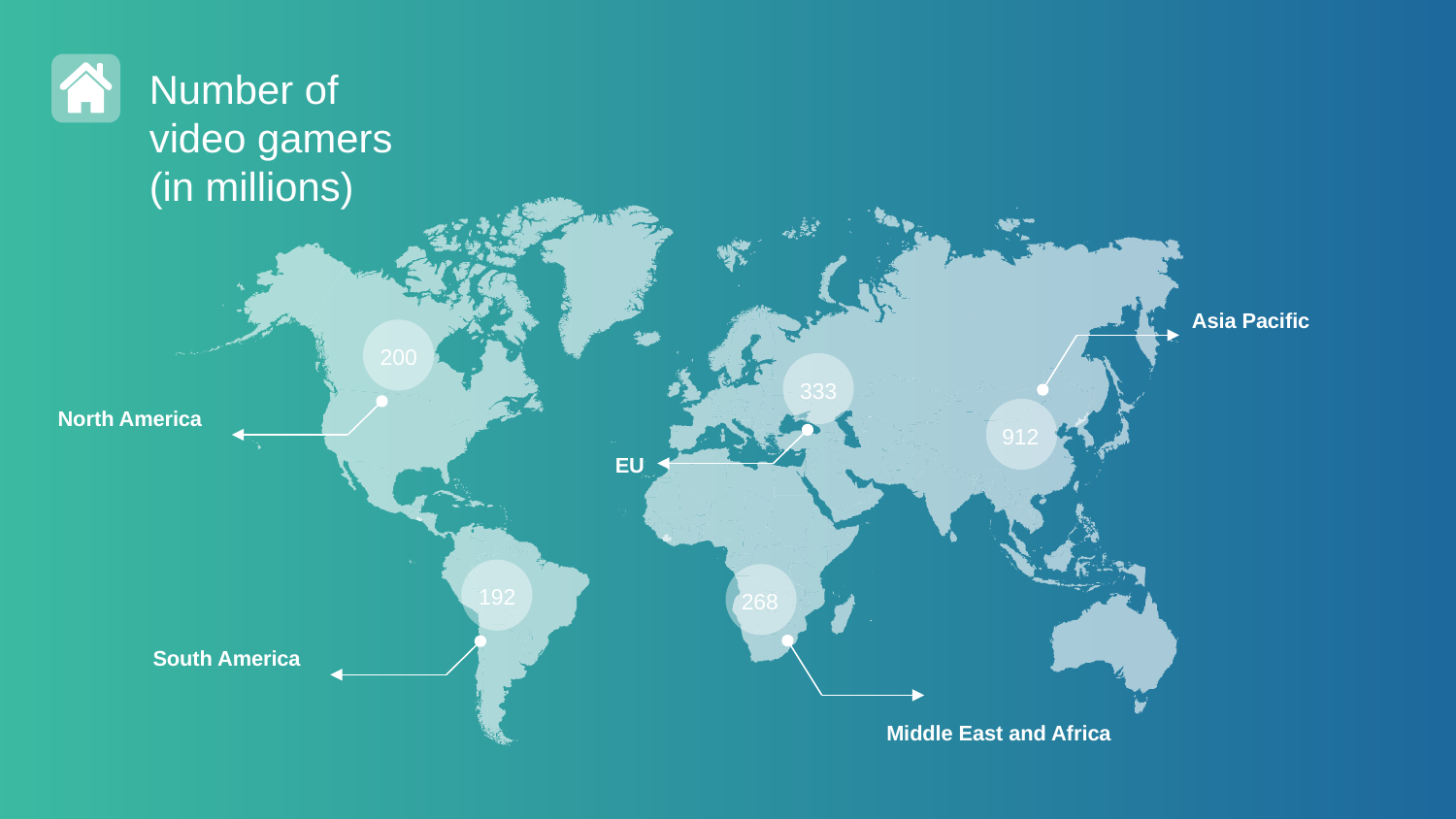

Number of video gamers (in millions)

Asia Pacific

200

333
North America

912
EU

192

268
South America
Middle East and Africa